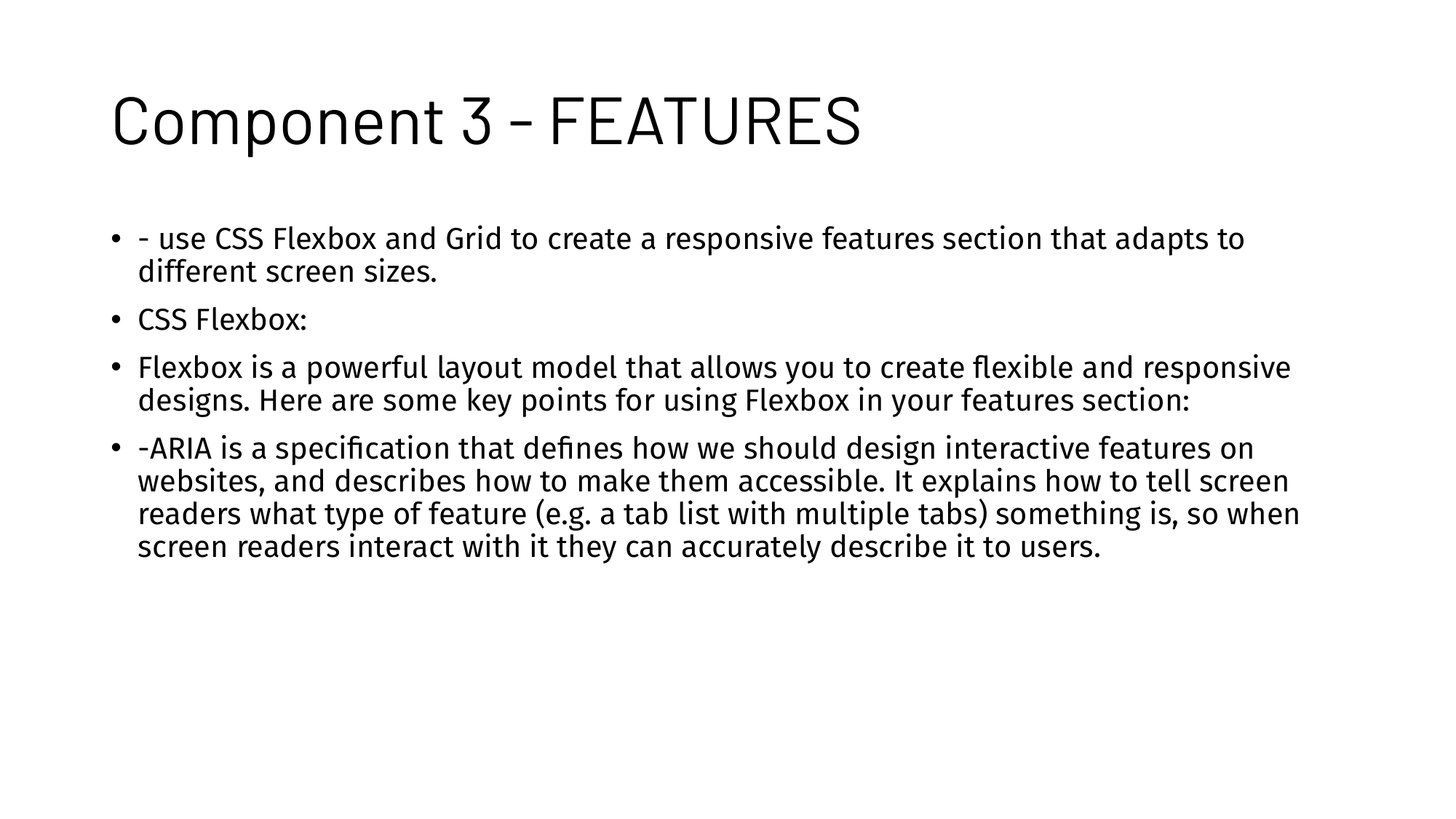

# Component 3 - FEATURES
- use CSS Flexbox and Grid to create a responsive features section that adapts to different screen sizes.
CSS Flexbox:
Flexbox is a powerful layout model that allows you to create flexible and responsive designs. Here are some key points for using Flexbox in your features section:
-ARIA is a specification that defines how we should design interactive features on websites, and describes how to make them accessible. It explains how to tell screen readers what type of feature (e.g. a tab list with multiple tabs) something is, so when screen readers interact with it they can accurately describe it to users.